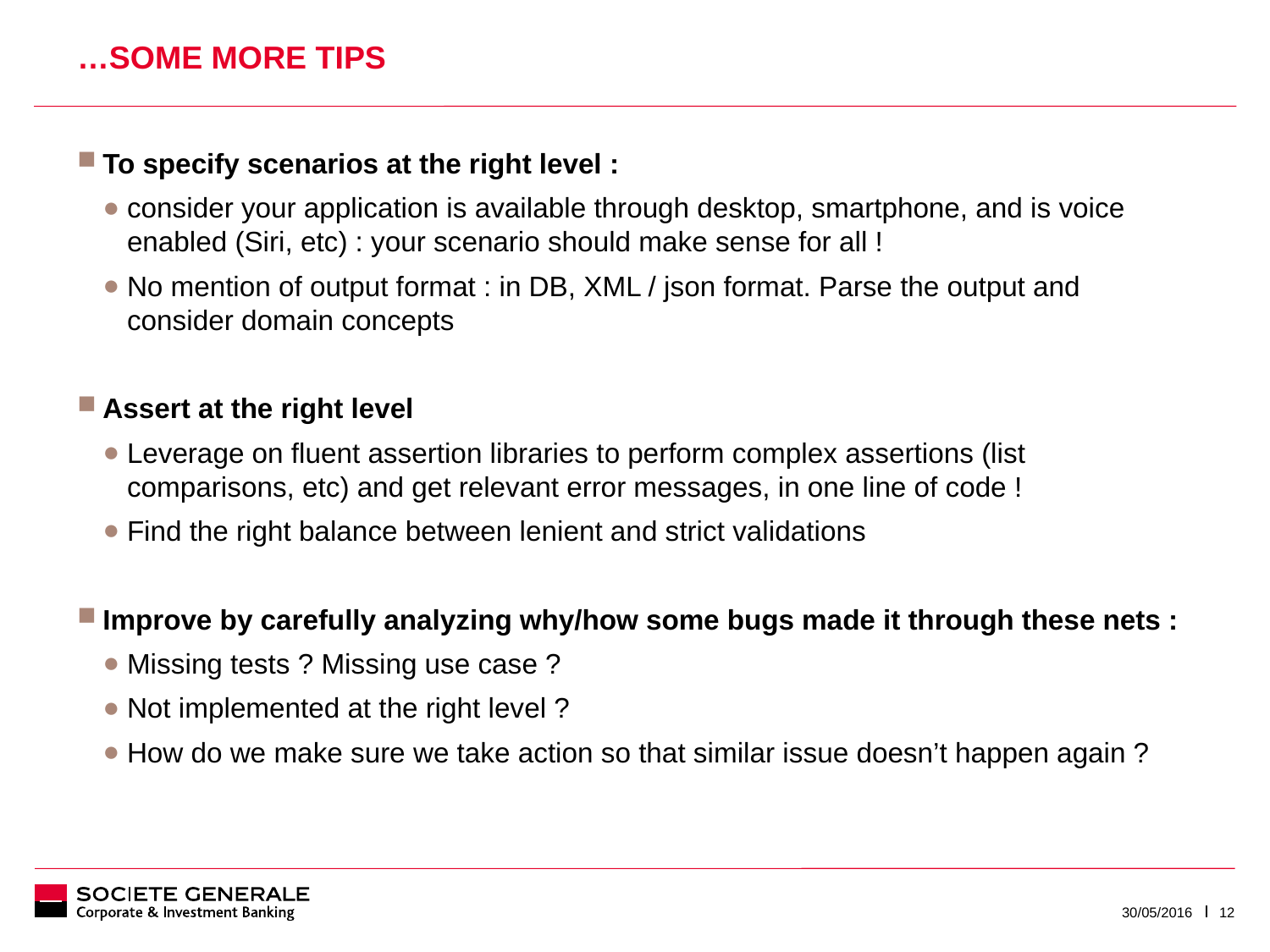

# …some more tips
To specify scenarios at the right level :
consider your application is available through desktop, smartphone, and is voice enabled (Siri, etc) : your scenario should make sense for all !
No mention of output format : in DB, XML / json format. Parse the output and consider domain concepts

Assert at the right level
Leverage on fluent assertion libraries to perform complex assertions (list comparisons, etc) and get relevant error messages, in one line of code !
Find the right balance between lenient and strict validations

Improve by carefully analyzing why/how some bugs made it through these nets :
Missing tests ? Missing use case ?
Not implemented at the right level ?
How do we make sure we take action so that similar issue doesn’t happen again ?